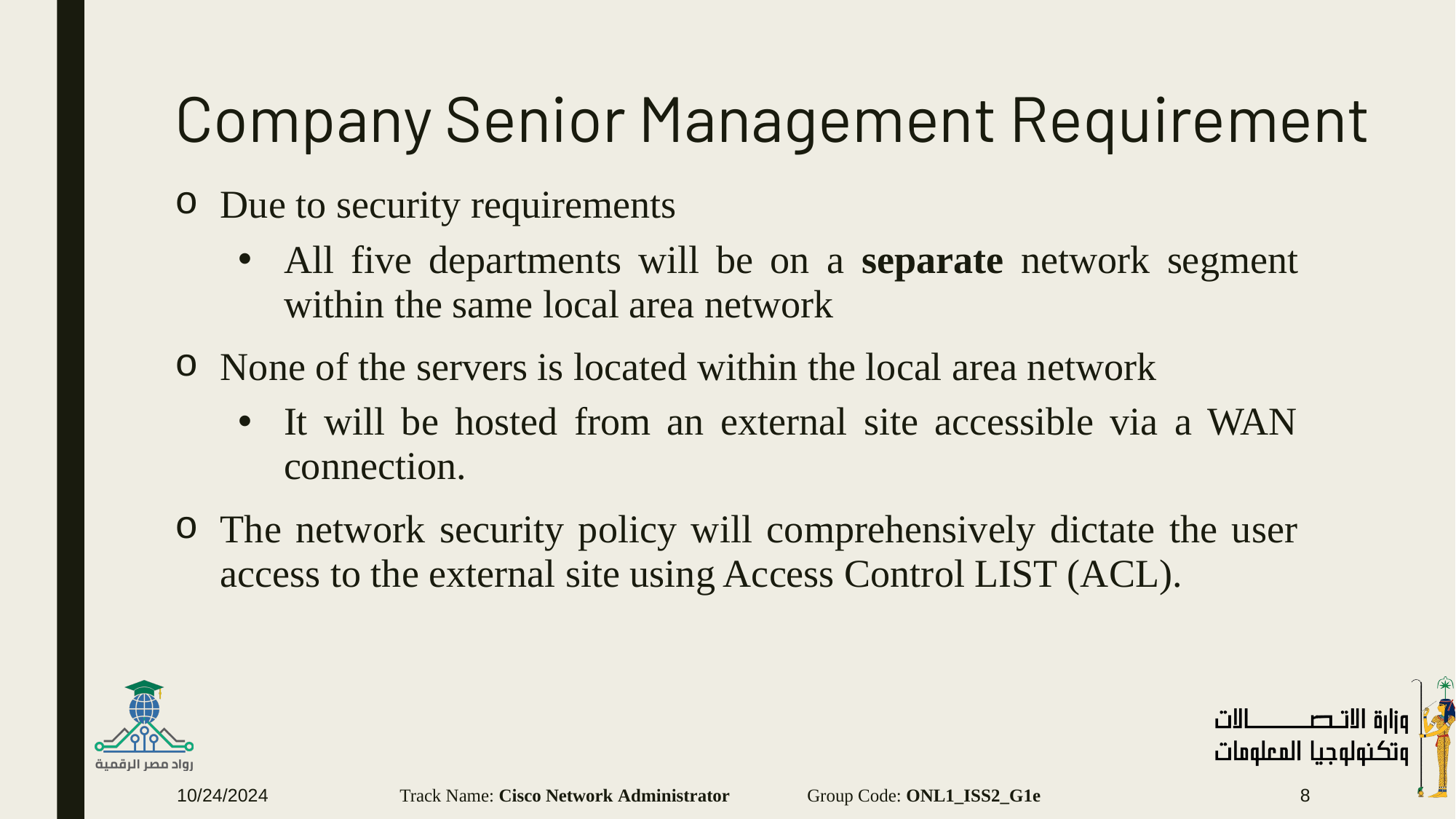

# Company Senior Management Requirement
Due to security requirements
All five departments will be on a separate network segment within the same local area network
None of the servers is located within the local area network
It will be hosted from an external site accessible via a WAN connection.
The network security policy will comprehensively dictate the user access to the external site using Access Control LIST (ACL).
10/24/2024
Track Name: Cisco Network Administrator                 Group Code: ONL1_ISS2_G1e
8